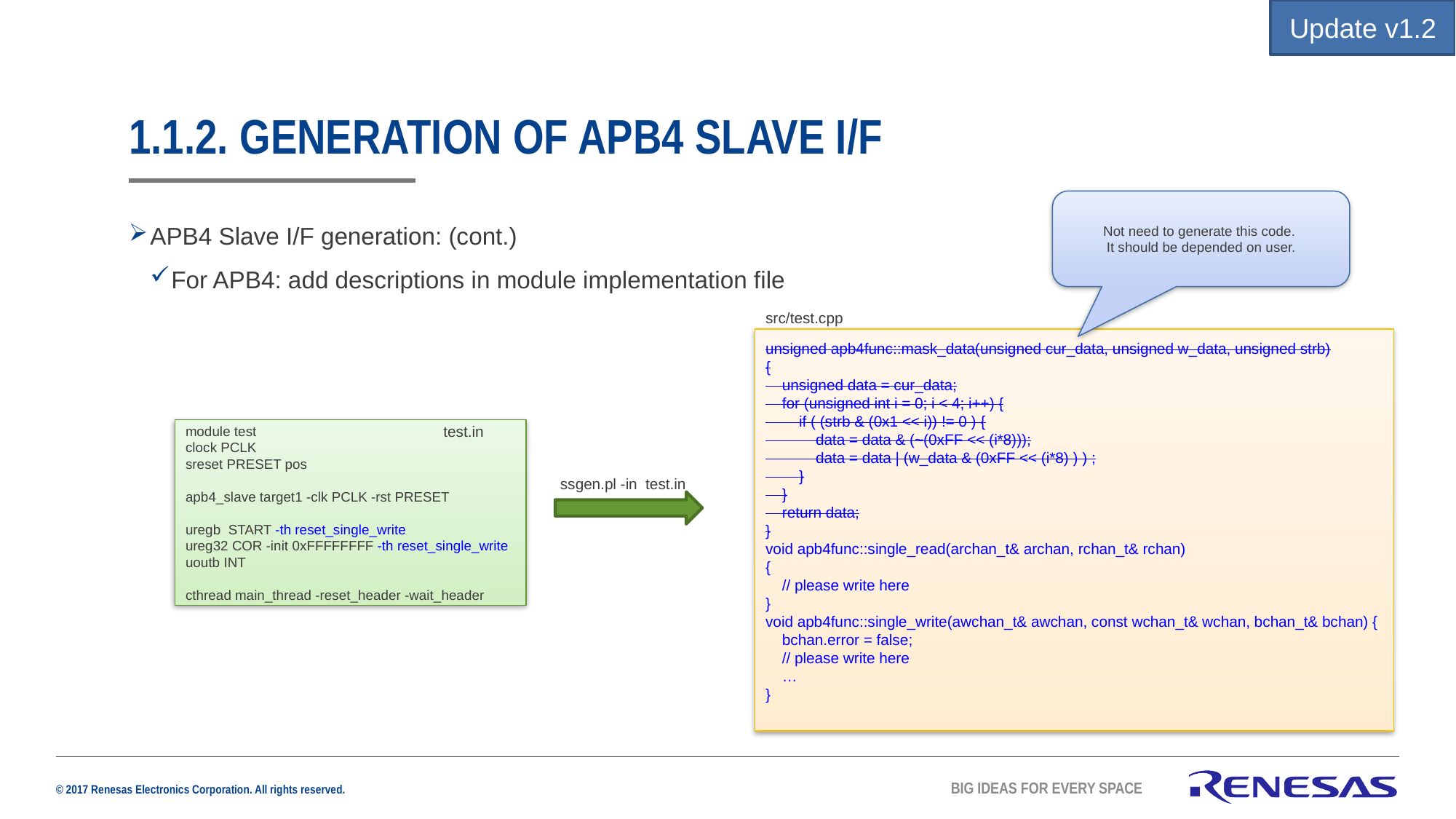

Update v1.2
1.1.2. Generation of APB4 slave i/F
Not need to generate this code.
It should be depended on user.
APB4 Slave I/F generation: (cont.)
For APB4: add descriptions in module implementation file
src/test.cpp
unsigned apb4func::mask_data(unsigned cur_data, unsigned w_data, unsigned strb)
{
    unsigned data = cur_data;
    for (unsigned int i = 0; i < 4; i++) {
        if ( (strb & (0x1 << i)) != 0 ) {
            data = data & (~(0xFF << (i*8)));
            data = data | (w_data & (0xFF << (i*8) ) ) ;
        }
    }
    return data;
}
void apb4func::single_read(archan_t& archan, rchan_t& rchan)
{
    // please write here
}
void apb4func::single_write(awchan_t& awchan, const wchan_t& wchan, bchan_t& bchan) {
    bchan.error = false;
    // please write here
    …
}

test.in
module test
clock PCLK
sreset PRESET pos

apb4_slave target1 -clk PCLK -rst PRESET

uregb  START -th reset_single_write
ureg32 COR -init 0xFFFFFFFF -th reset_single_write
uoutb INT

cthread main_thread -reset_header -wait_header
ssgen.pl -in  test.in